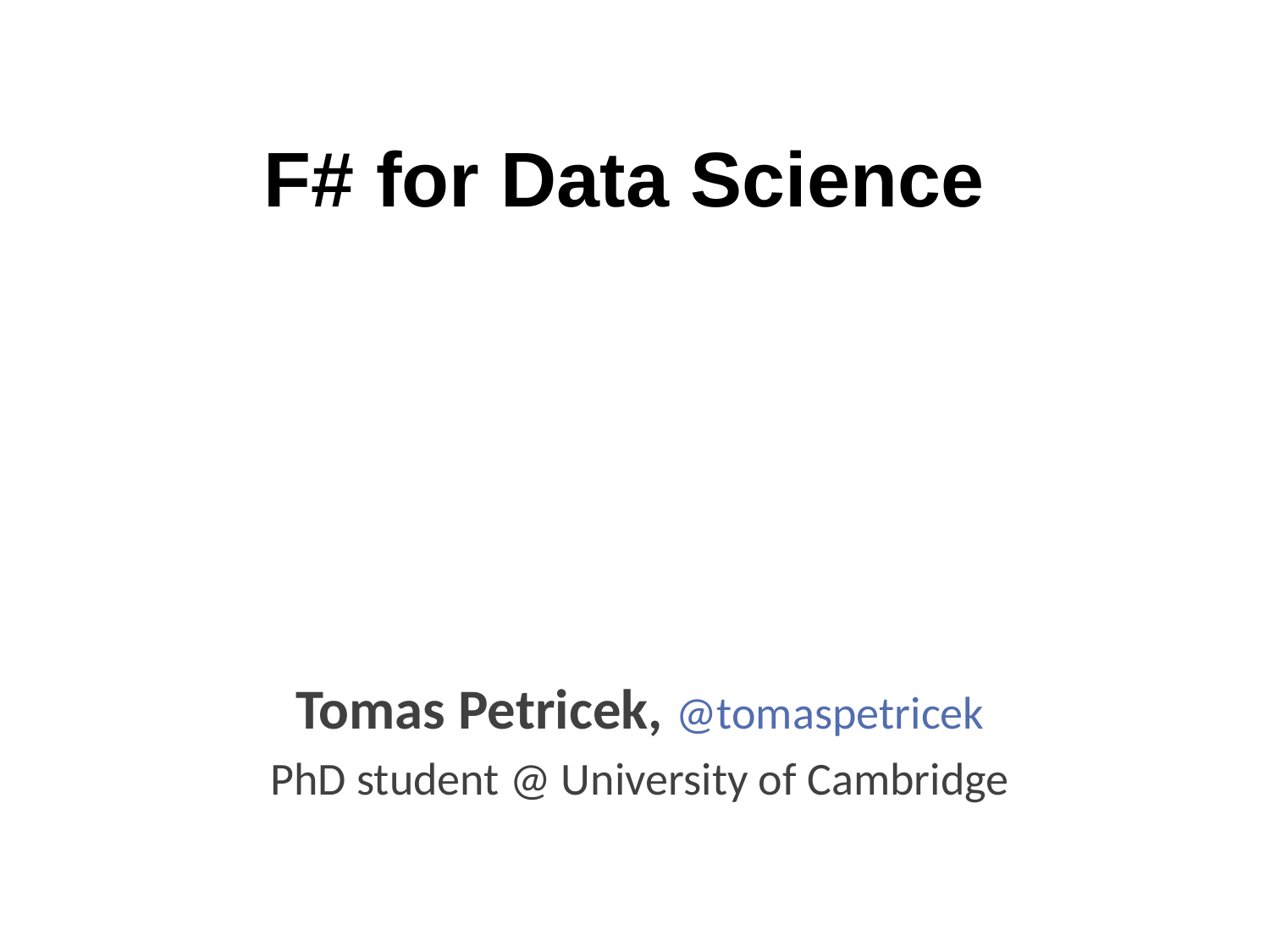

# F# for Data Science
Tomas Petricek, @tomaspetricek
PhD student @ University of Cambridge